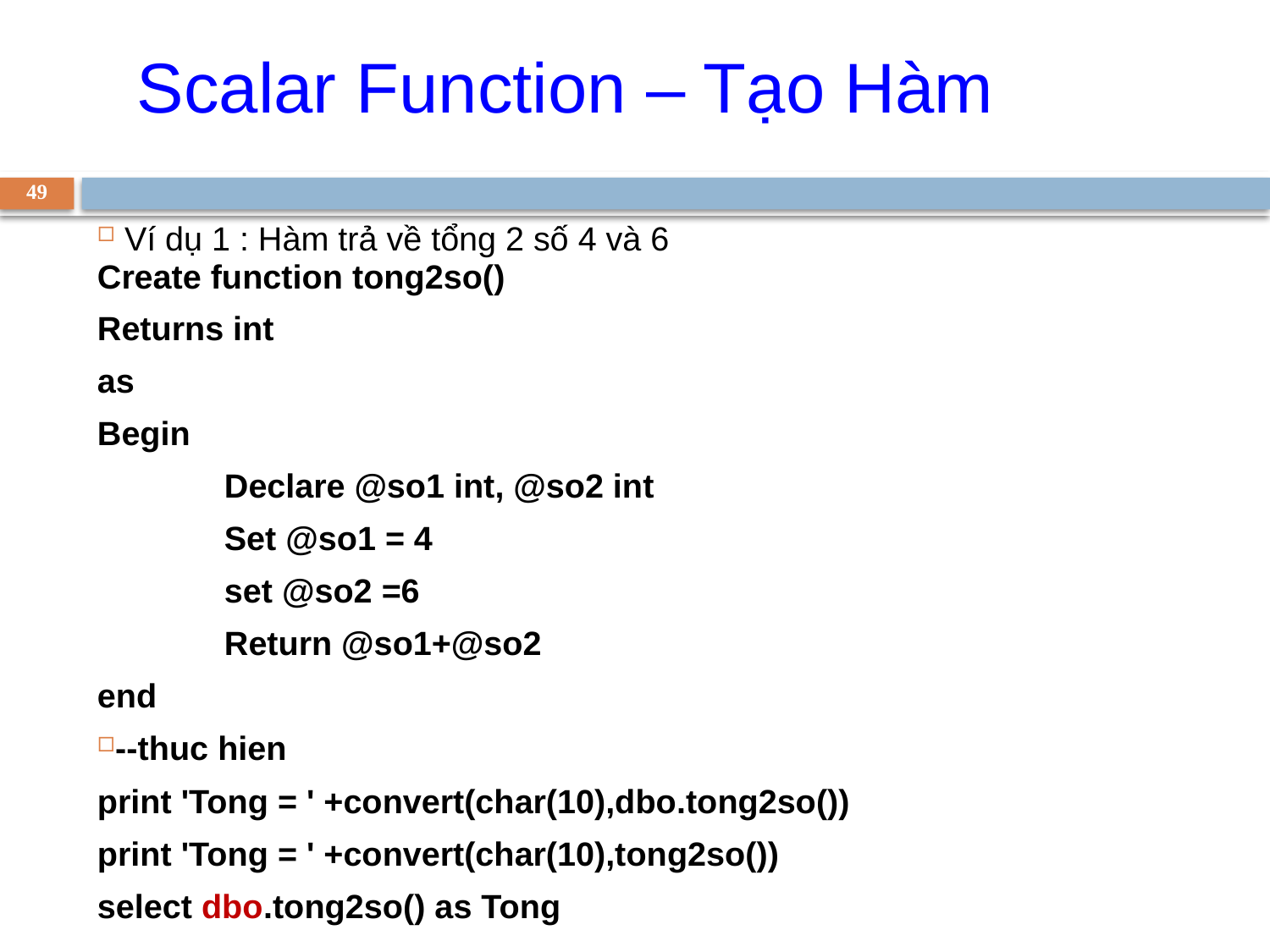

Scalar Function – Tạo Hàm
49
 Ví dụ 1 : Hàm trả về tổng 2 số 4 và 6
Create function tong2so()
Returns int
as
Begin
	Declare @so1 int, @so2 int
	Set @so1 = 4
	set @so2 =6
	Return @so1+@so2
end
--thuc hien
print 'Tong = ' +convert(char(10),dbo.tong2so())
print 'Tong = ' +convert(char(10),tong2so())
select dbo.tong2so() as Tong